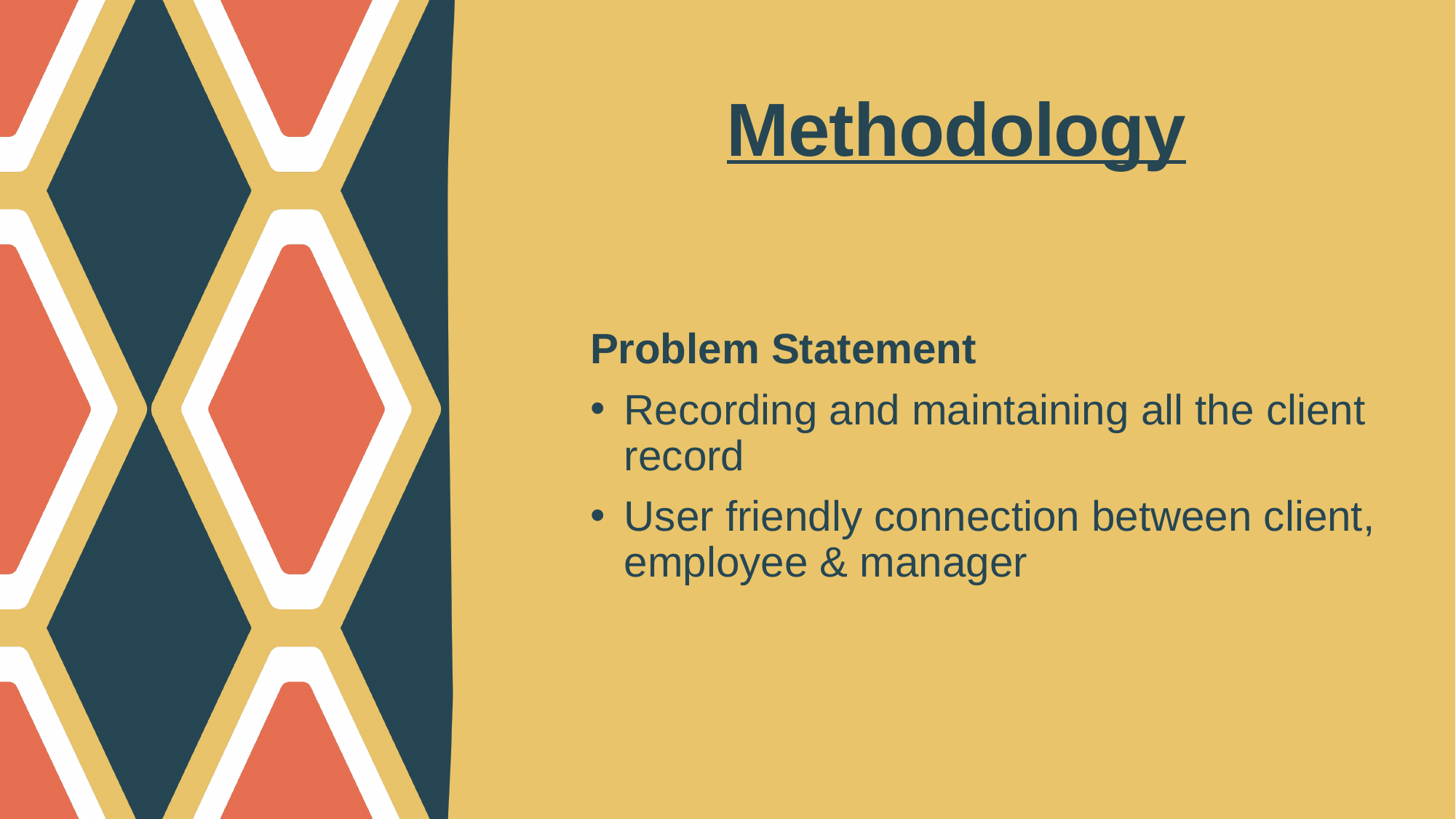

# Methodology
Problem Statement
Recording and maintaining all the client record
User friendly connection between client, employee & manager